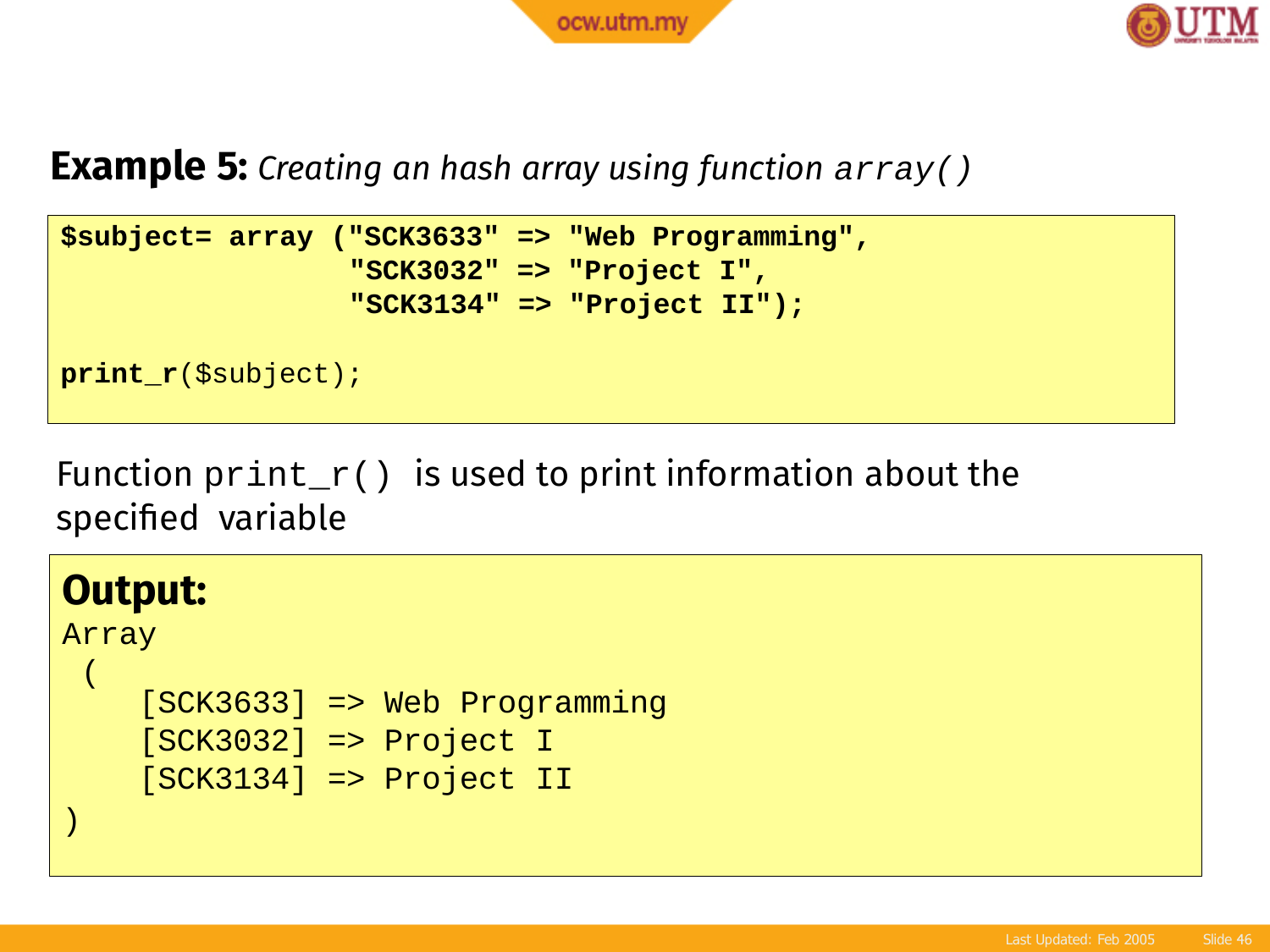

# Example 5: Creating an hash array using function array()

$subject= array ("SCK3633" => "Web Programming",
"SCK3032" => "Project I",
"SCK3134" => "Project II");

print_r($subject);

Function print_r() is used to print information about the specified  variable
Output:
Array  (

| [SCK3633] | => | Web Programming |
| --- | --- | --- |
| [SCK3032] | => | Project I |
| [SCK3134] | => | Project II |
)
Last Updated: Feb 2005
Slide 46